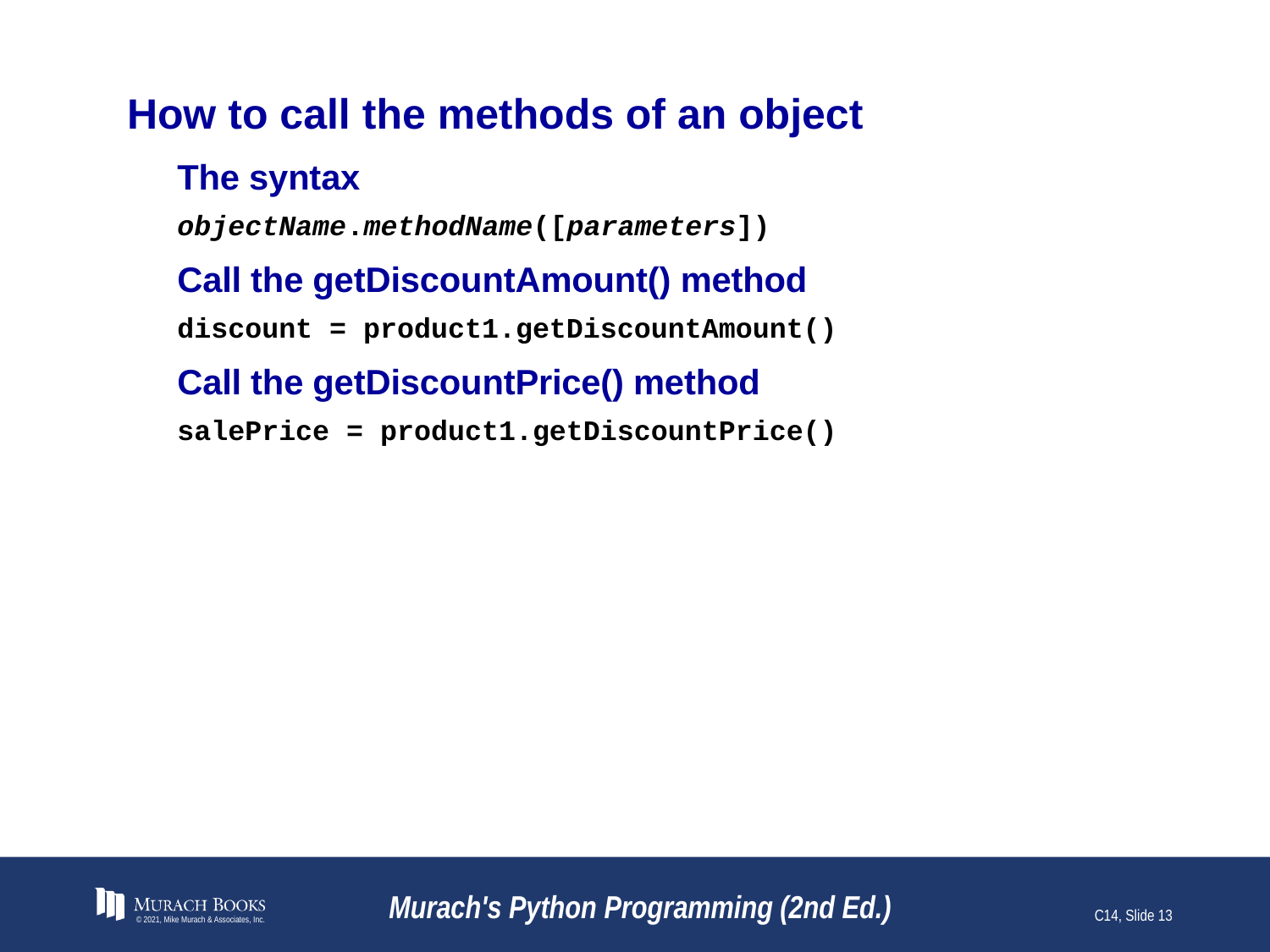

# How to call the methods of an object
The syntax
objectName.methodName([parameters])
Call the getDiscountAmount() method
discount = product1.getDiscountAmount()
Call the getDiscountPrice() method
salePrice = product1.getDiscountPrice()

© 2021, Mike Murach & Associates, Inc.
Murach's Python Programming (2nd Ed.)

C14, Slide 13